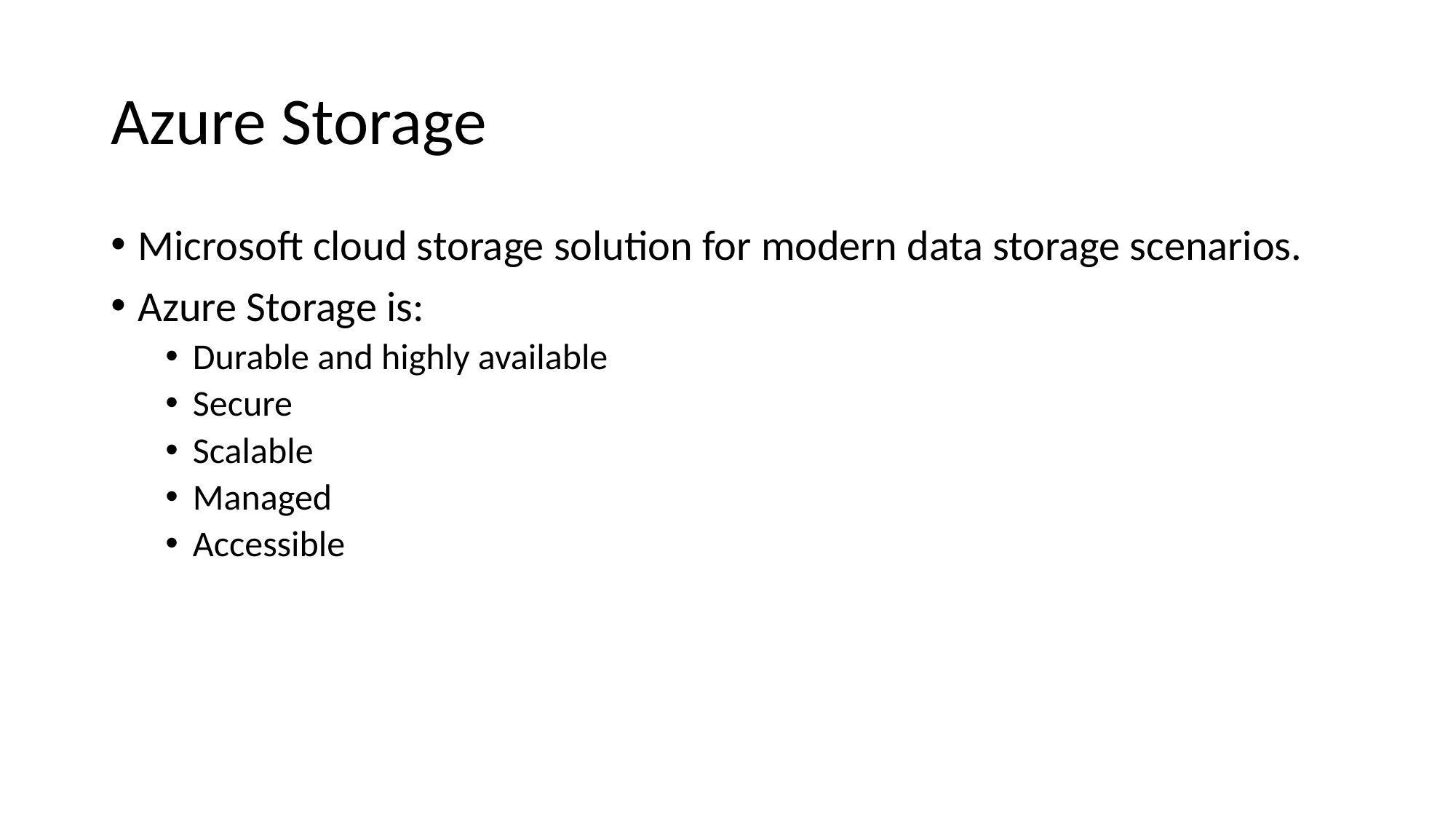

# Azure Storage
Microsoft cloud storage solution for modern data storage scenarios.
Azure Storage is:
Durable and highly available
Secure
Scalable
Managed
Accessible